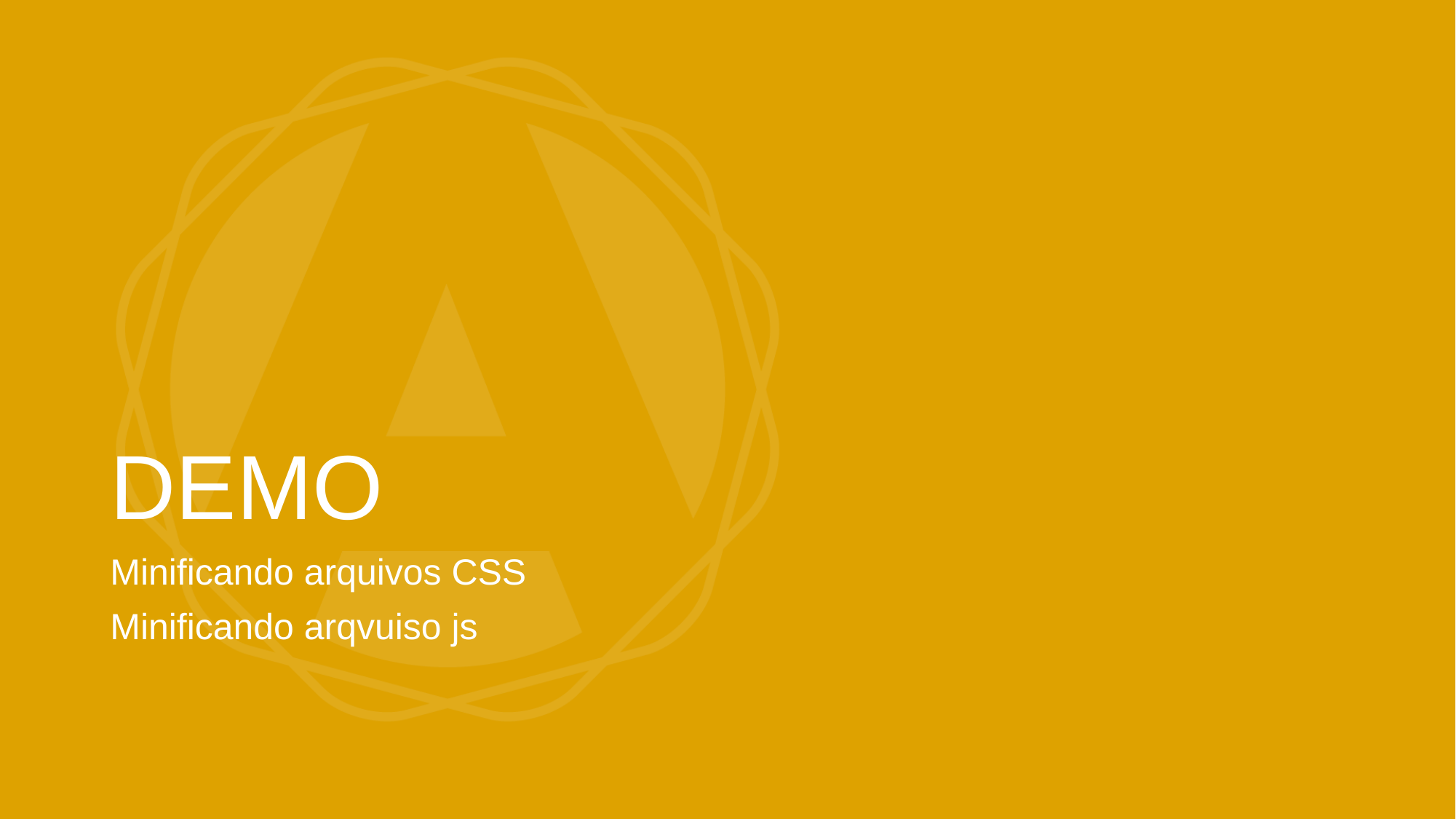

# DEMO
Minificando arquivos CSS
Minificando arqvuiso js